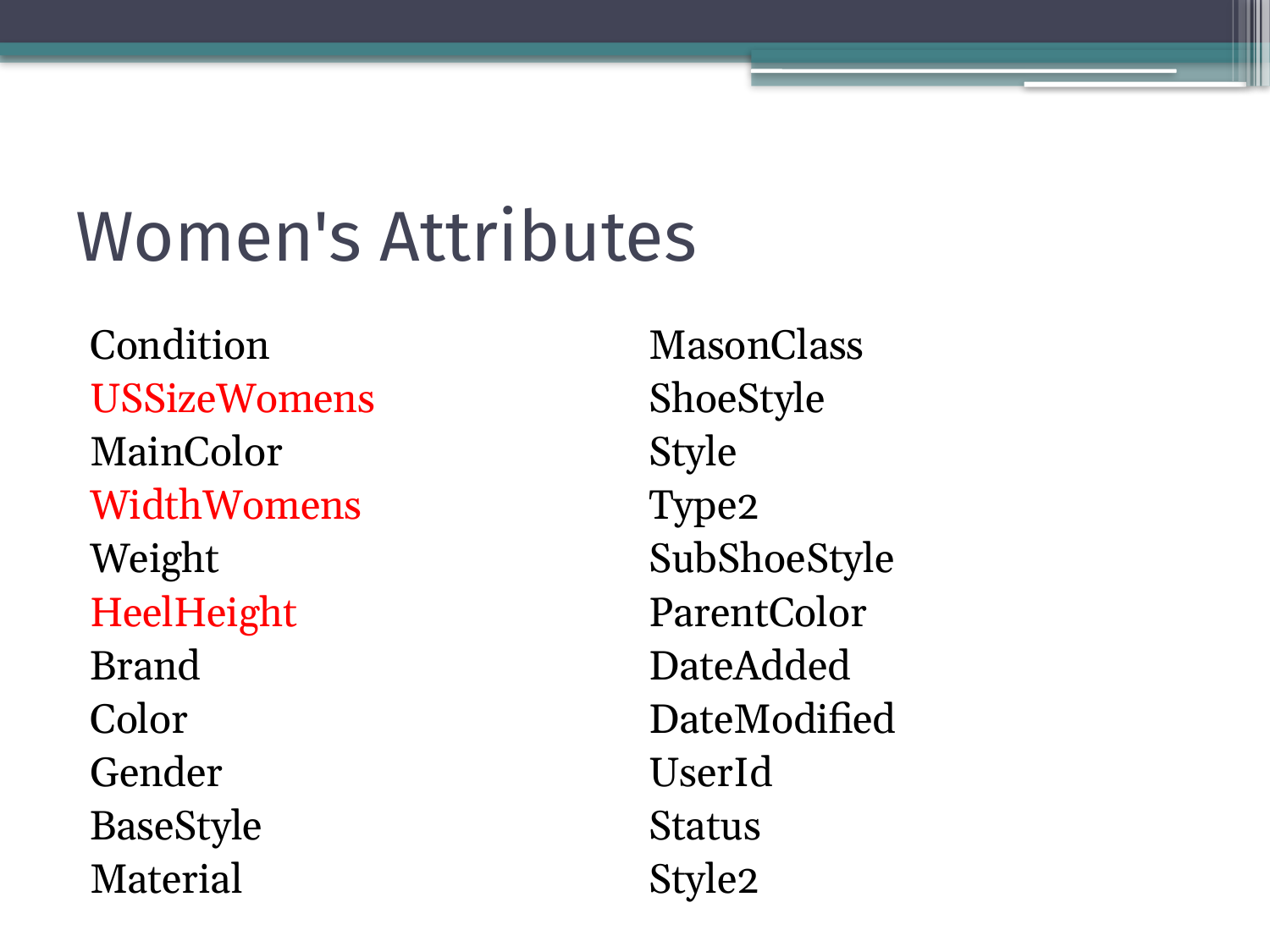

# Women's Attributes
Condition
USSizeWomens
MainColor
WidthWomens
Weight
HeelHeight
Brand
Color
Gender
BaseStyle
Material
MasonClass
ShoeStyle
Style
Type2
SubShoeStyle
ParentColor
DateAdded
DateModified
UserId
Status
Style2